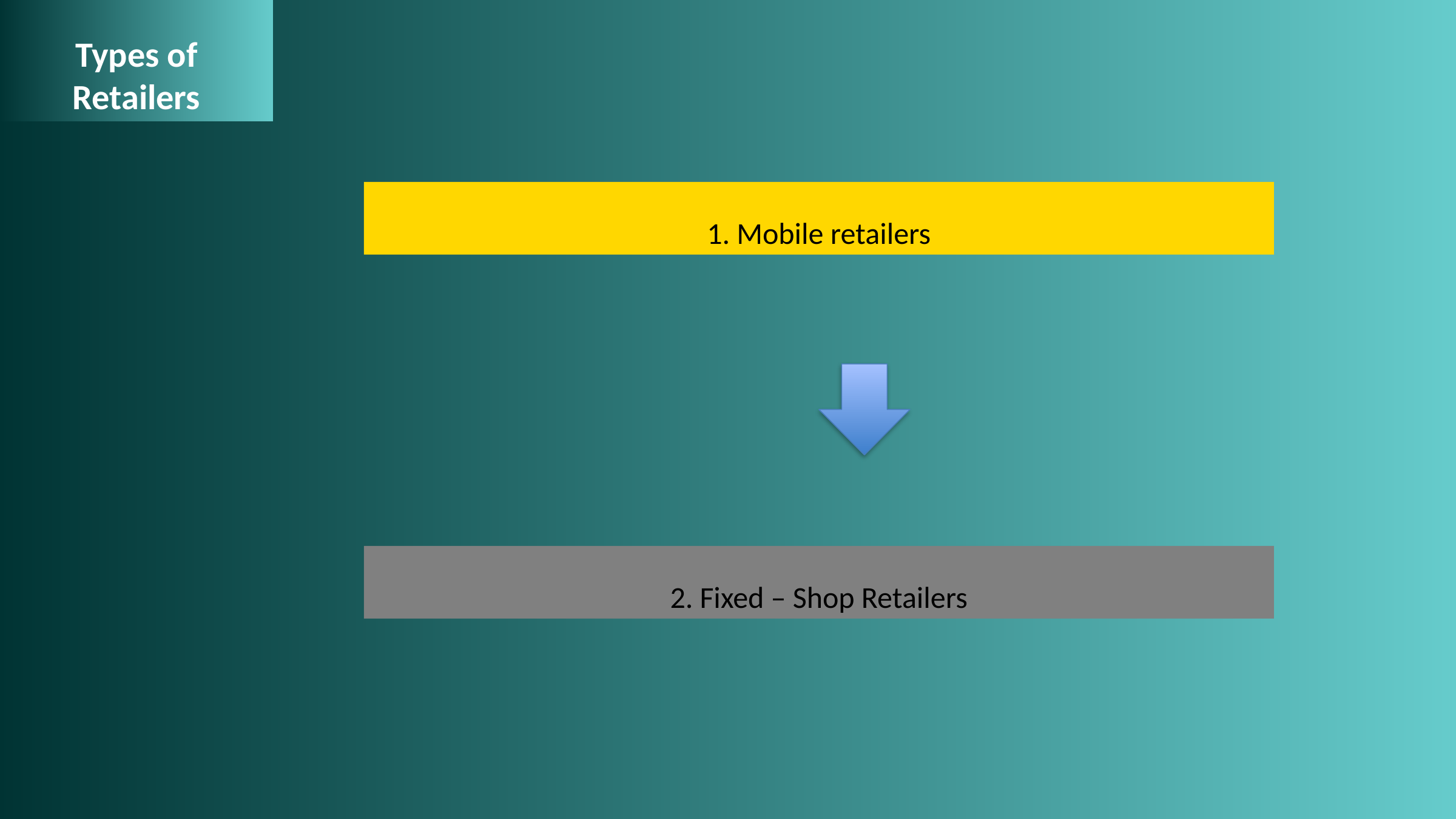

Types of Retailers
#

1. Mobile retailers

2. Fixed – Shop Retailers